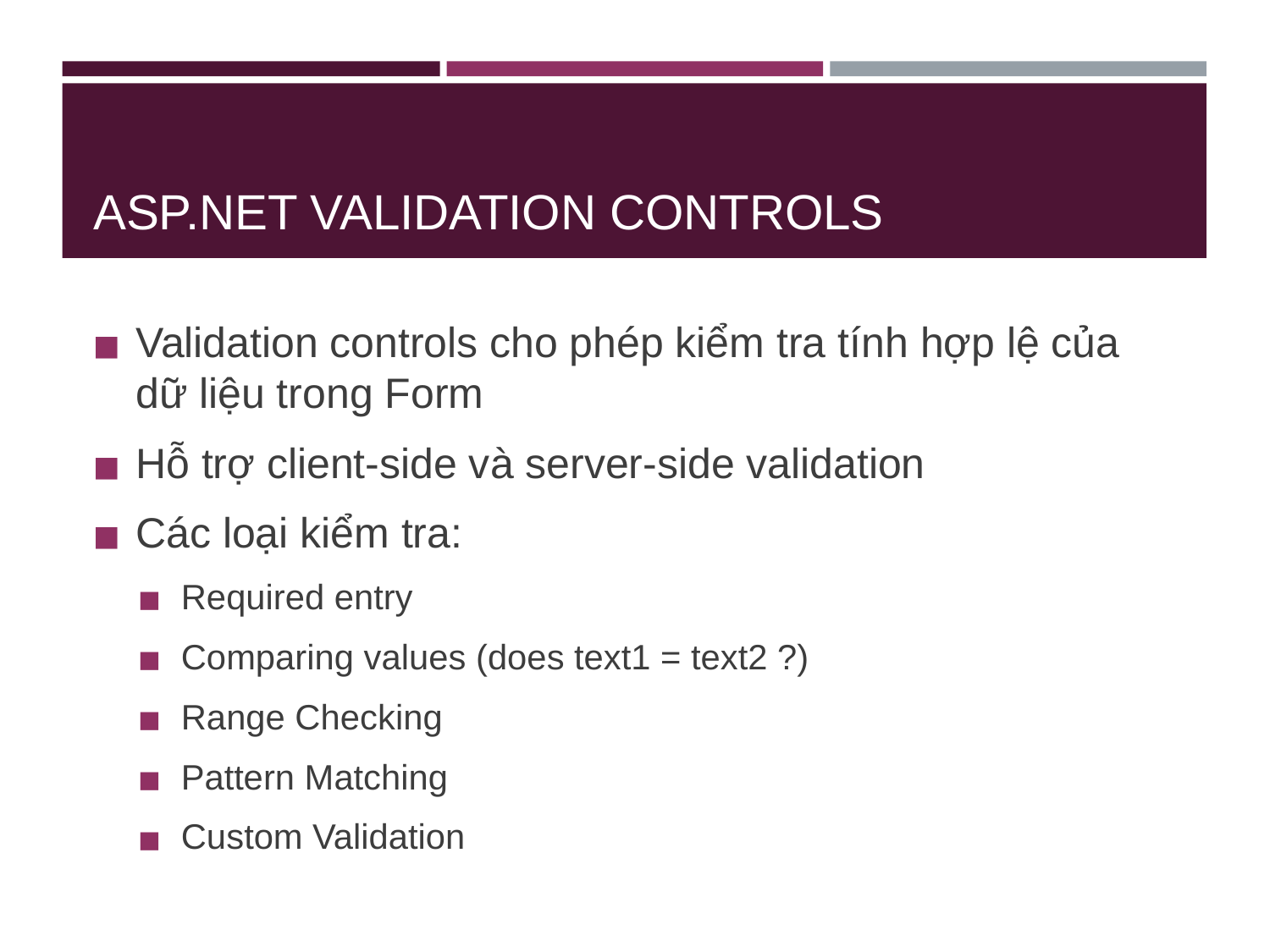

# ASP.NET VALIDATION CONTROLS
Validation controls cho phép kiểm tra tính hợp lệ của dữ liệu trong Form
Hỗ trợ client-side và server-side validation
Các loại kiểm tra:
Required entry
Comparing values (does text1 = text2 ?)
Range Checking
Pattern Matching
Custom Validation